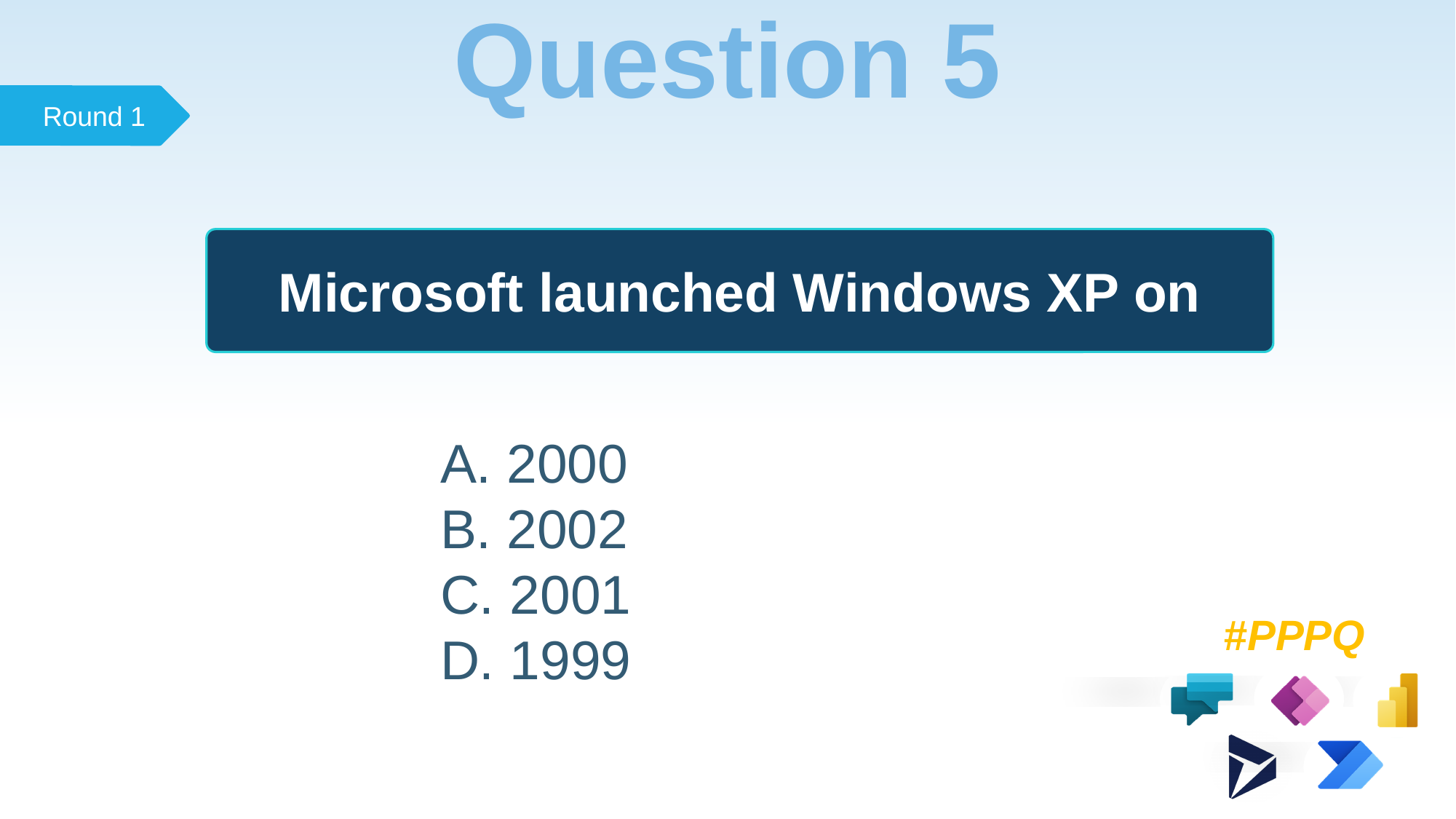

Question 5
Microsoft launched Windows XP on
 2000
 2002
 2001
 1999